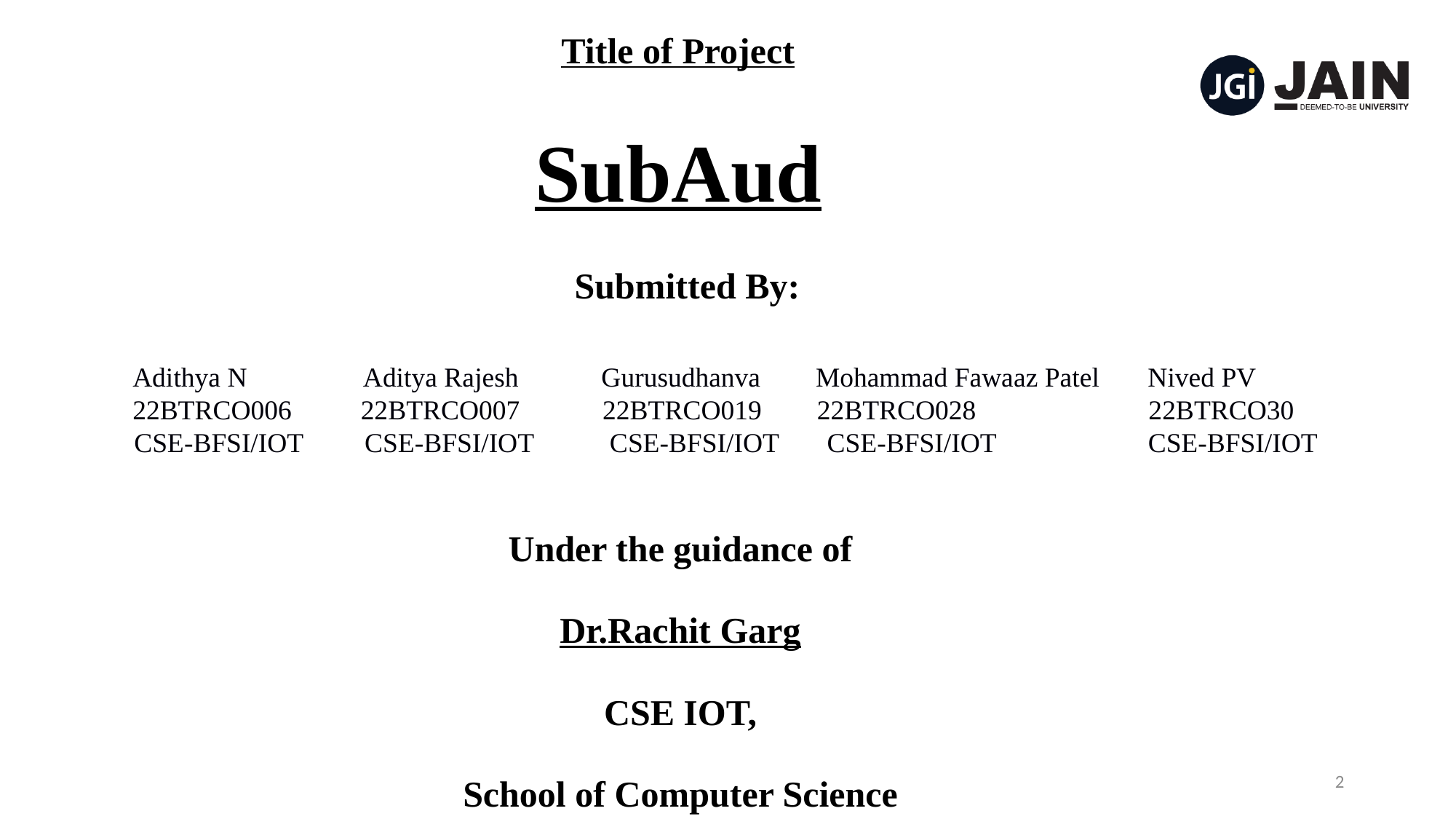

Title of Project
SubAud
  Submitted By:
 	Adithya N	  Aditya Rajesh            Gurusudhanva        Mohammad Fawaaz Patel       Nived PV	22BTRCO006          22BTRCO007            22BTRCO019        22BTRCO028                         22BTRCO30
                CSE-BFSI/IOT 	  CSE-BFSI/IOT           CSE-BFSI/IOT       CSE-BFSI/IOT                      CSE-BFSI/IOT

Under the guidance of
Dr.Rachit Garg
CSE IOT,
School of Computer Science

2